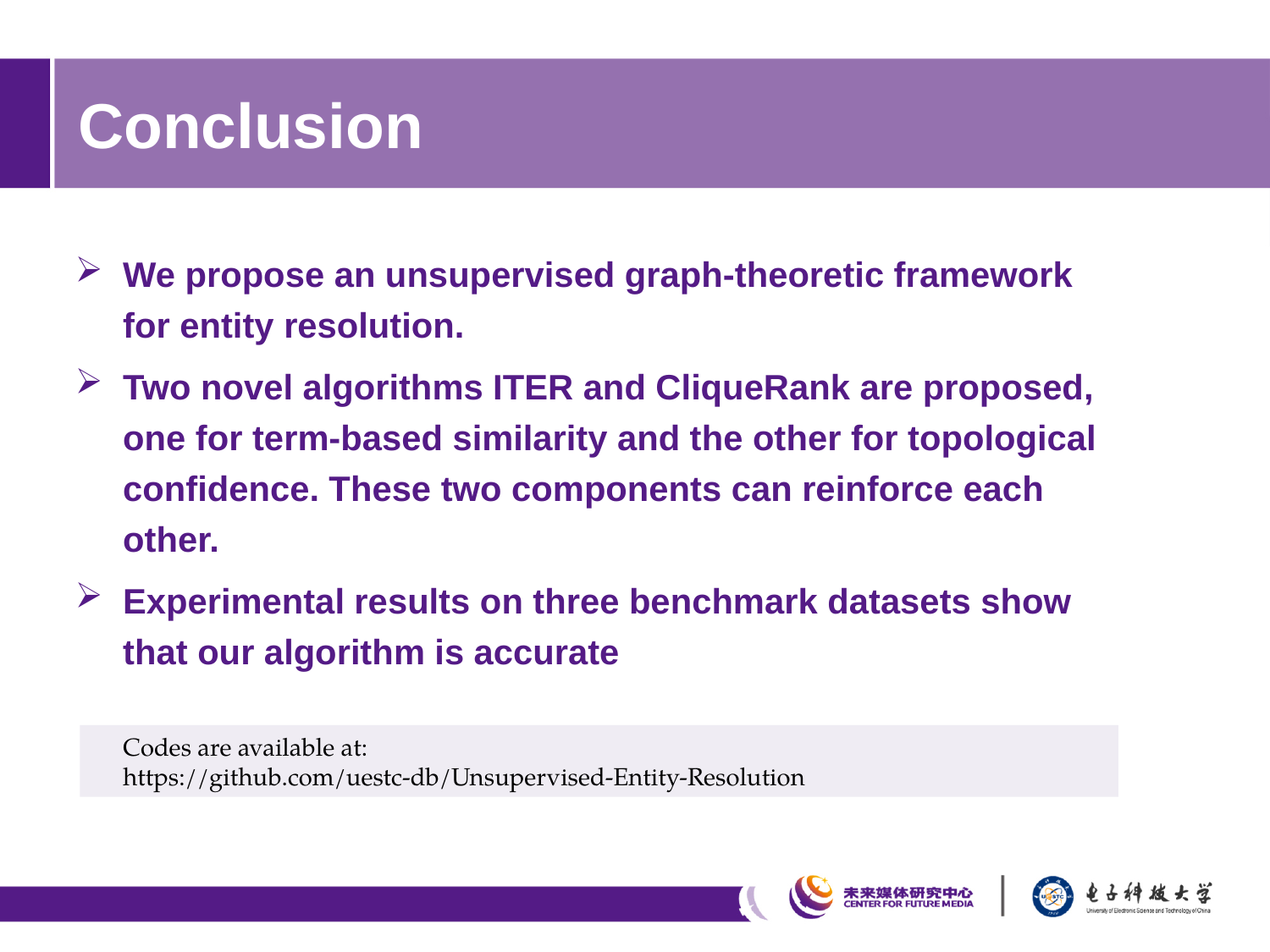

# Conclusion
We propose an unsupervised graph-theoretic framework for entity resolution.
Two novel algorithms ITER and CliqueRank are proposed, one for term-based similarity and the other for topological confidence. These two components can reinforce each other.
Experimental results on three benchmark datasets show that our algorithm is accurate
     Codes are available at:
     https://github.com/uestc-db/Unsupervised-Entity-Resolution